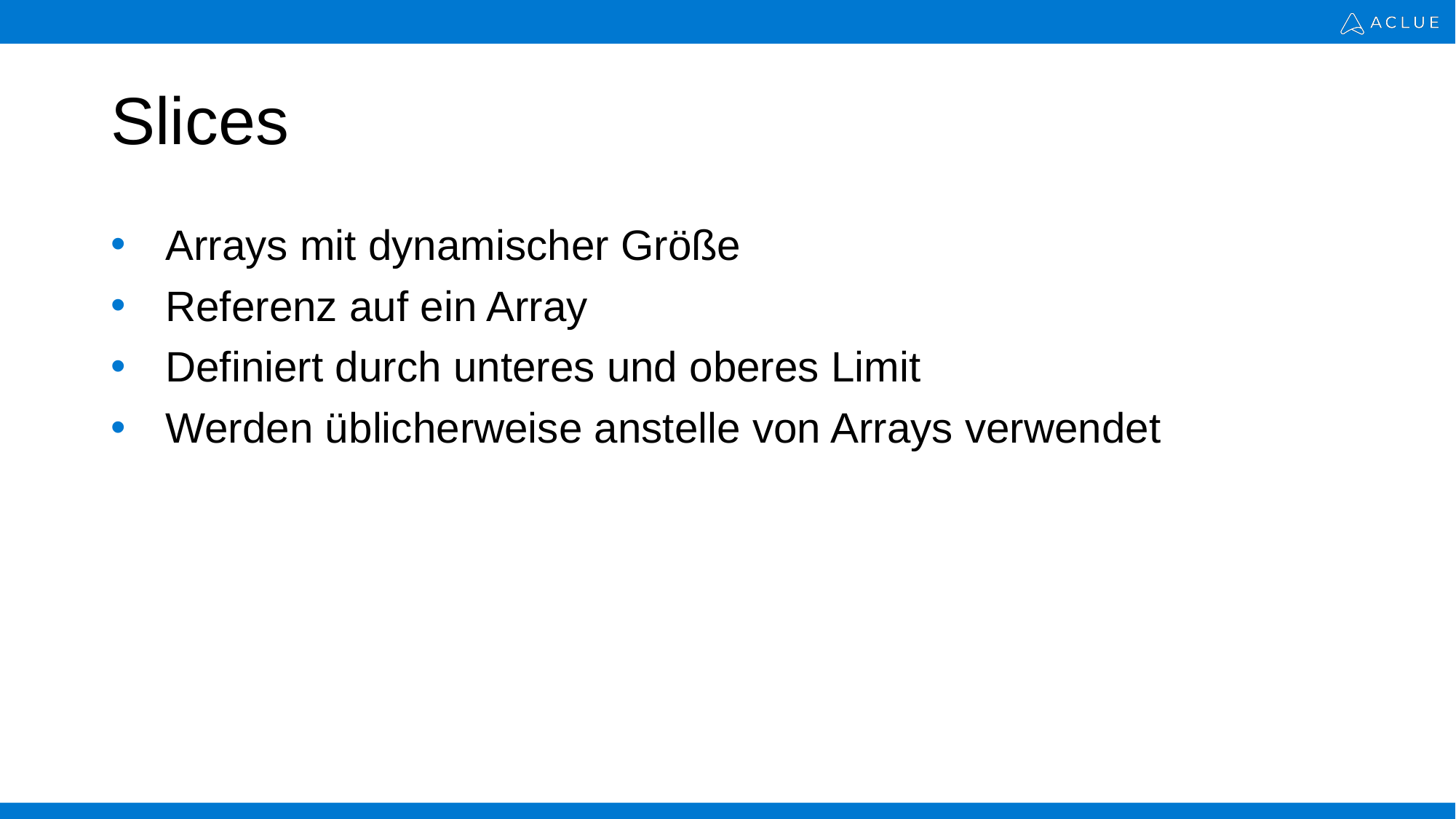

# Slices
Arrays mit dynamischer Größe
Referenz auf ein Array
Definiert durch unteres und oberes Limit
Werden üblicherweise anstelle von Arrays verwendet